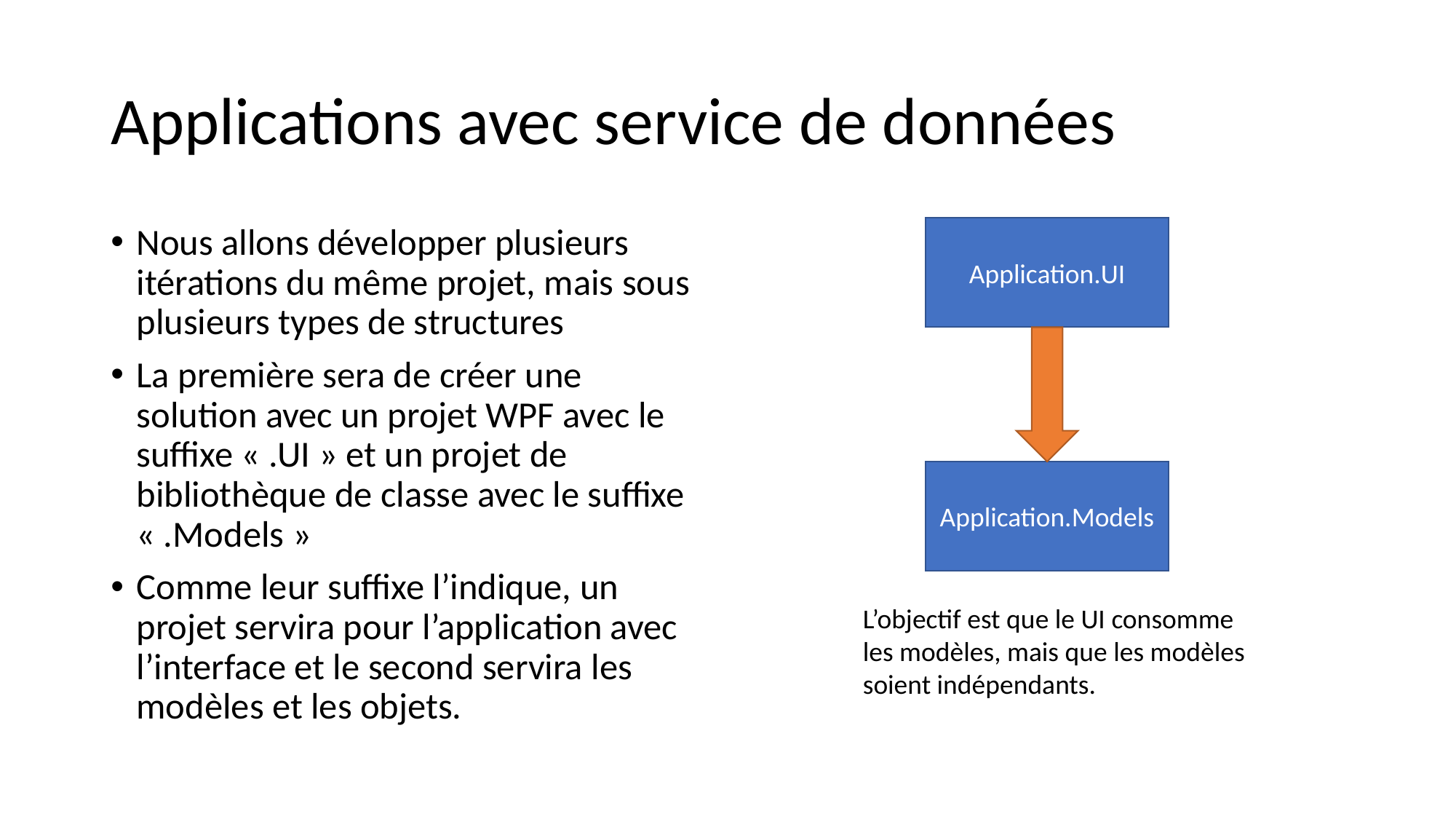

# Applications avec service de données
Nous allons développer plusieurs itérations du même projet, mais sous plusieurs types de structures
La première sera de créer une solution avec un projet WPF avec le suffixe « .UI » et un projet de bibliothèque de classe avec le suffixe « .Models »
Comme leur suffixe l’indique, un projet servira pour l’application avec l’interface et le second servira les modèles et les objets.
Application.UI

Application.Models
L’objectif est que le UI consomme les modèles, mais que les modèles soient indépendants.